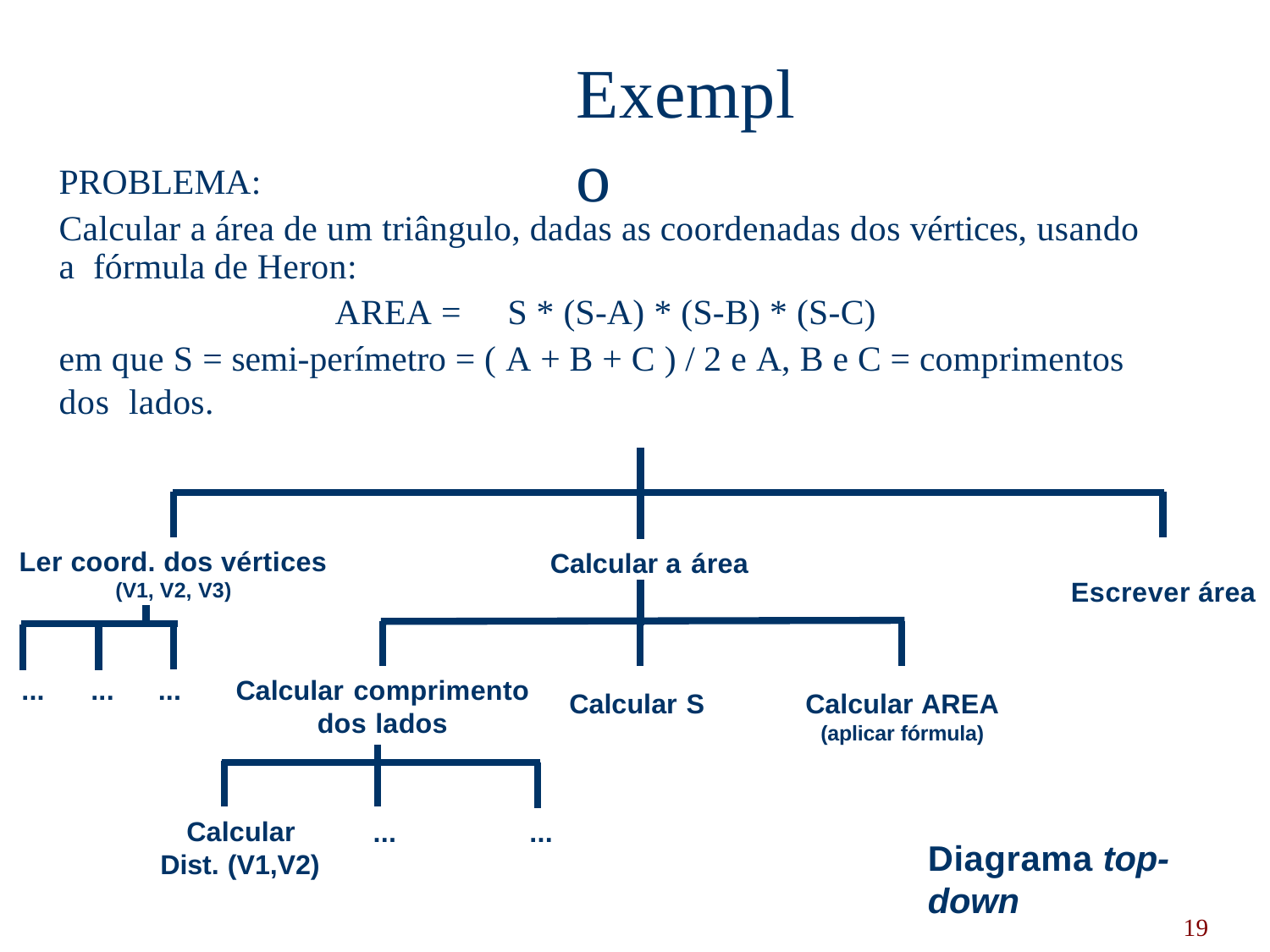

# Exemplo
PROBLEMA:
Calcular a área de um triângulo, dadas as coordenadas dos vértices, usando a  fórmula de Heron:
AREA =	S * (S-A) * (S-B) * (S-C)
em que S = semi-perímetro = ( A + B + C ) / 2 e A, B e C = comprimentos dos  lados.

Ler coord. dos vértices
(V1, V2, V3)
Calcular a área
Escrever área

...	...	...	Calcular comprimento
dos lados
Calcular S
Calcular AREA
(aplicar fórmula)

Calcular  Dist. (V1,V2)
...
...
Diagrama top-down
19